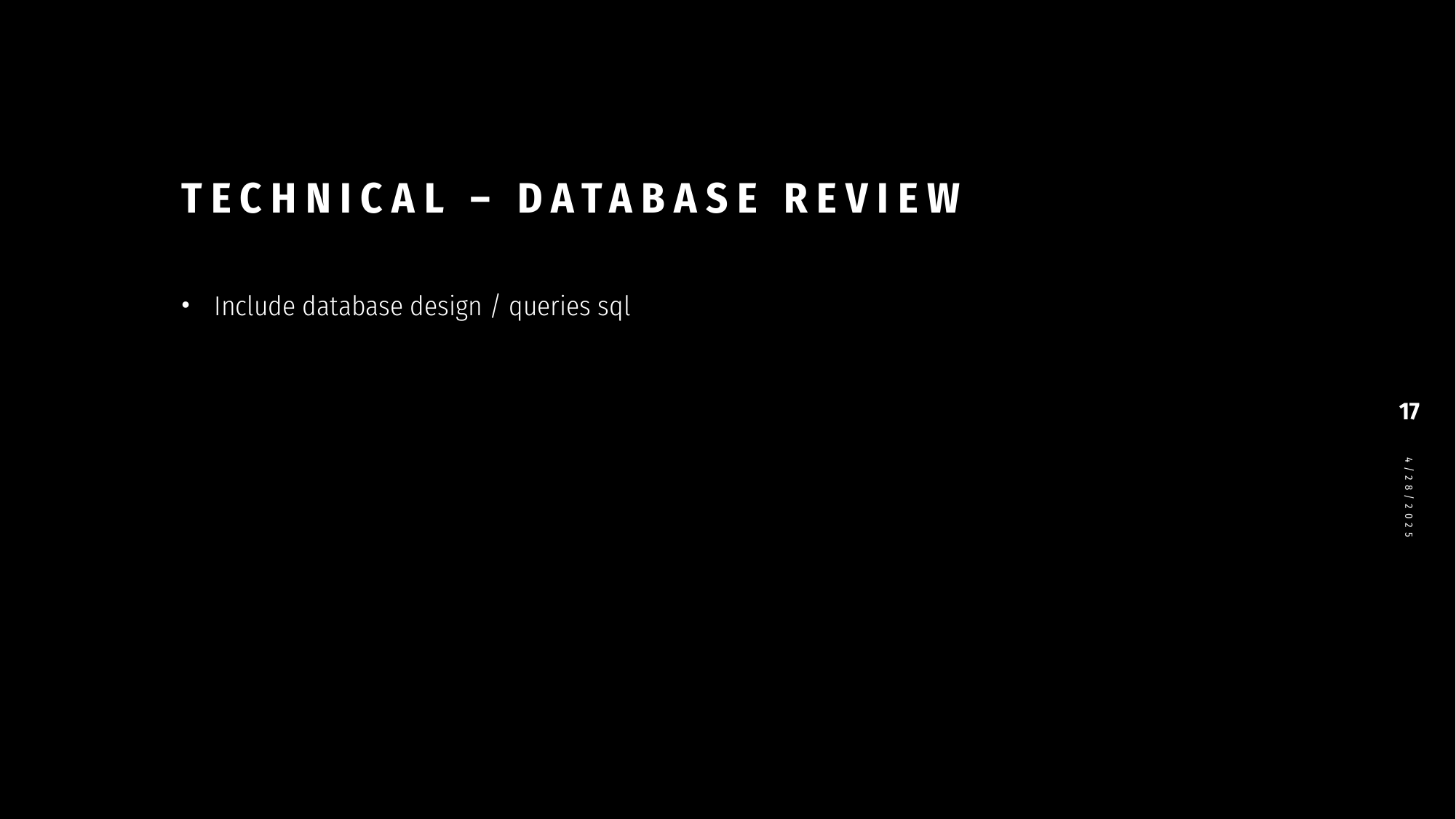

# Technical – Database review

Include database design / queries sql
17
4/28/2025